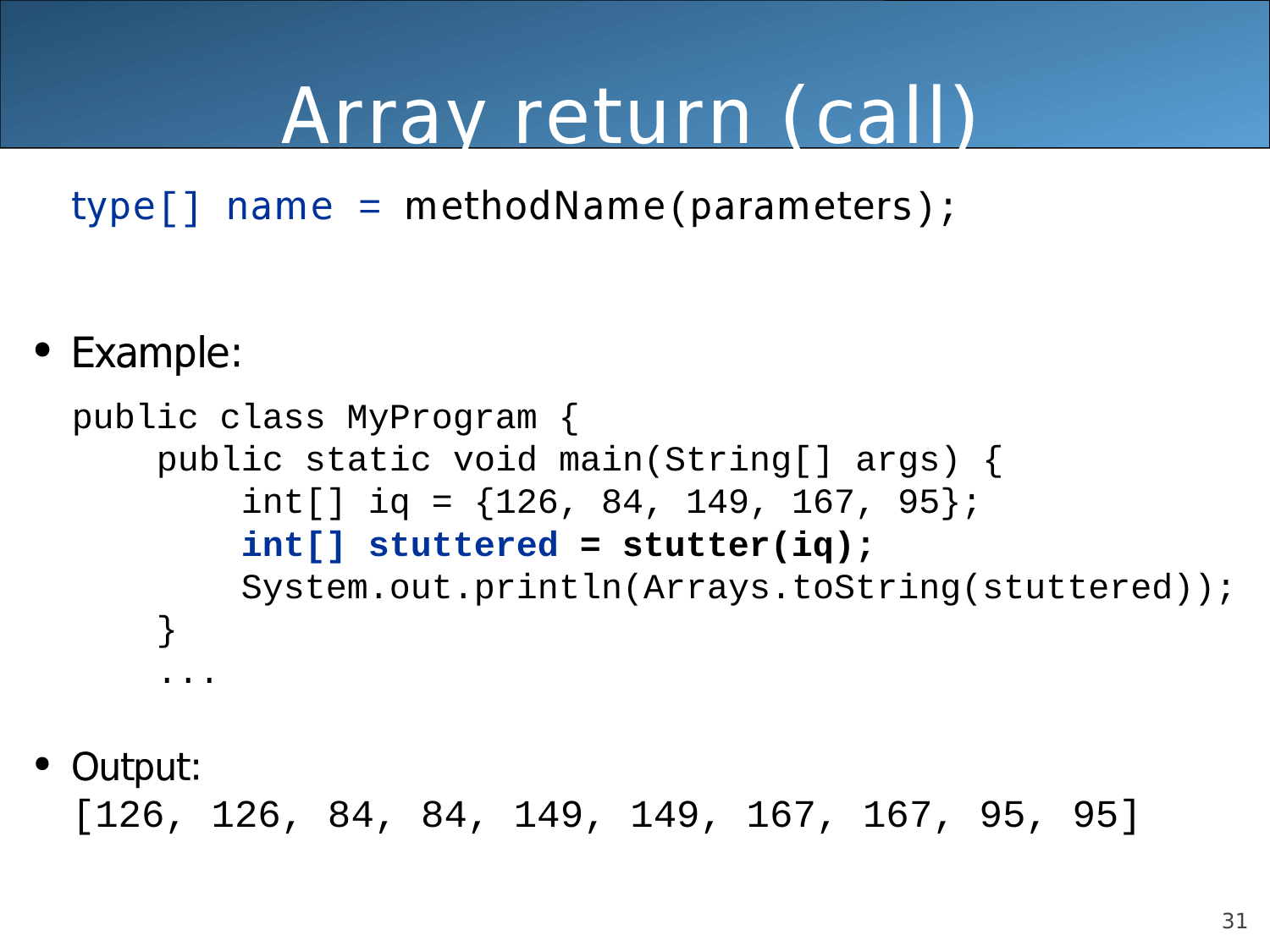

Array return (call)
	type[] name = methodName(parameters);

Example:

	public class MyProgram {
	    public static void main(String[] args) {
	        int[] iq = {126, 84, 149, 167, 95};
	        int[] stuttered = stutter(iq);
	        System.out.println(Arrays.toString(stuttered));
	    }
	    ...

Output:
	[126, 126, 84, 84, 149, 149, 167, 167, 95, 95]